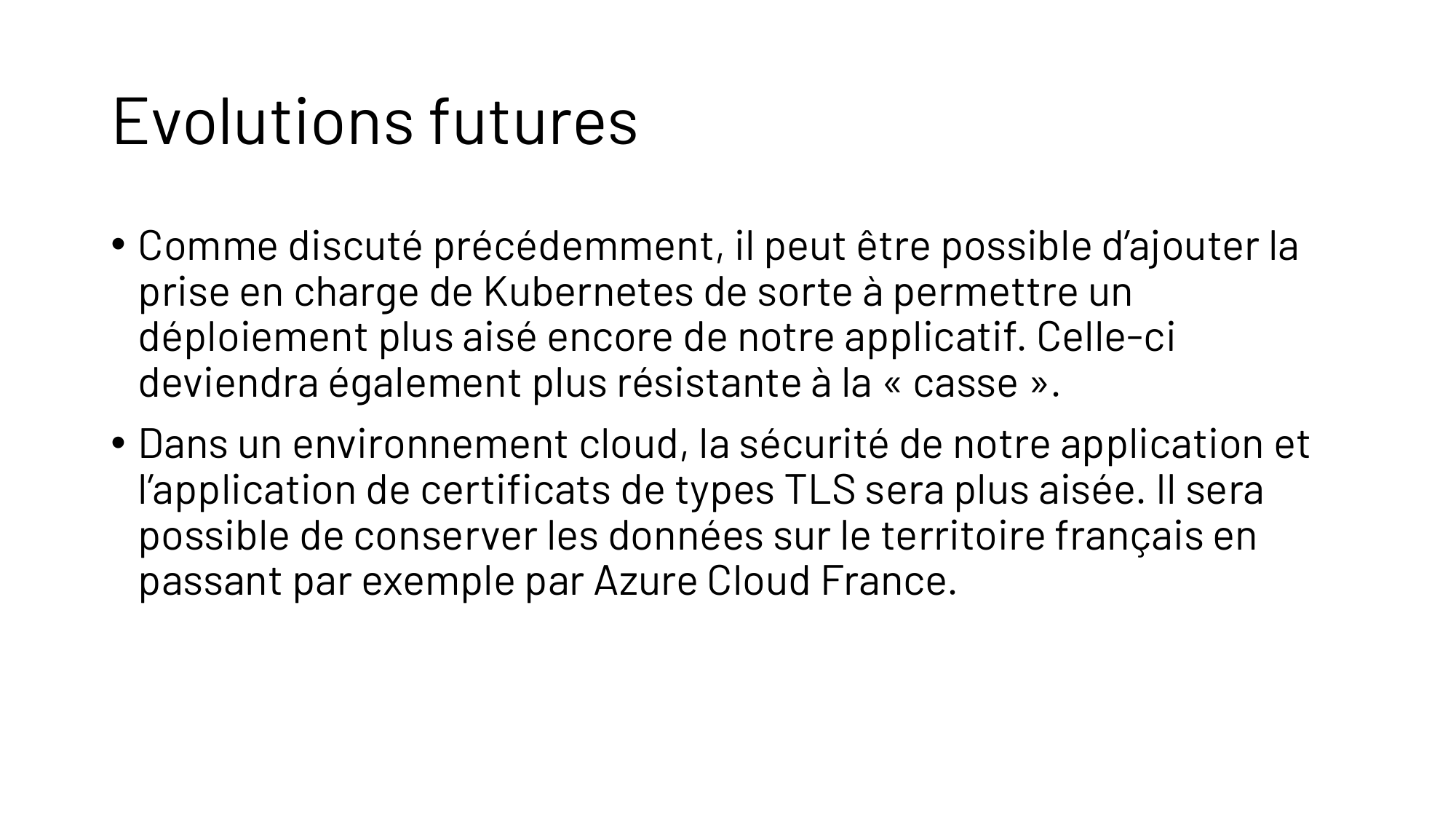

# Evolutions futures
Comme discuté précédemment, il peut être possible d’ajouter la prise en charge de Kubernetes de sorte à permettre un déploiement plus aisé encore de notre applicatif. Celle-ci deviendra également plus résistante à la « casse ».
Dans un environnement cloud, la sécurité de notre application et l’application de certificats de types TLS sera plus aisée. Il sera possible de conserver les données sur le territoire français en passant par exemple par Azure Cloud France.